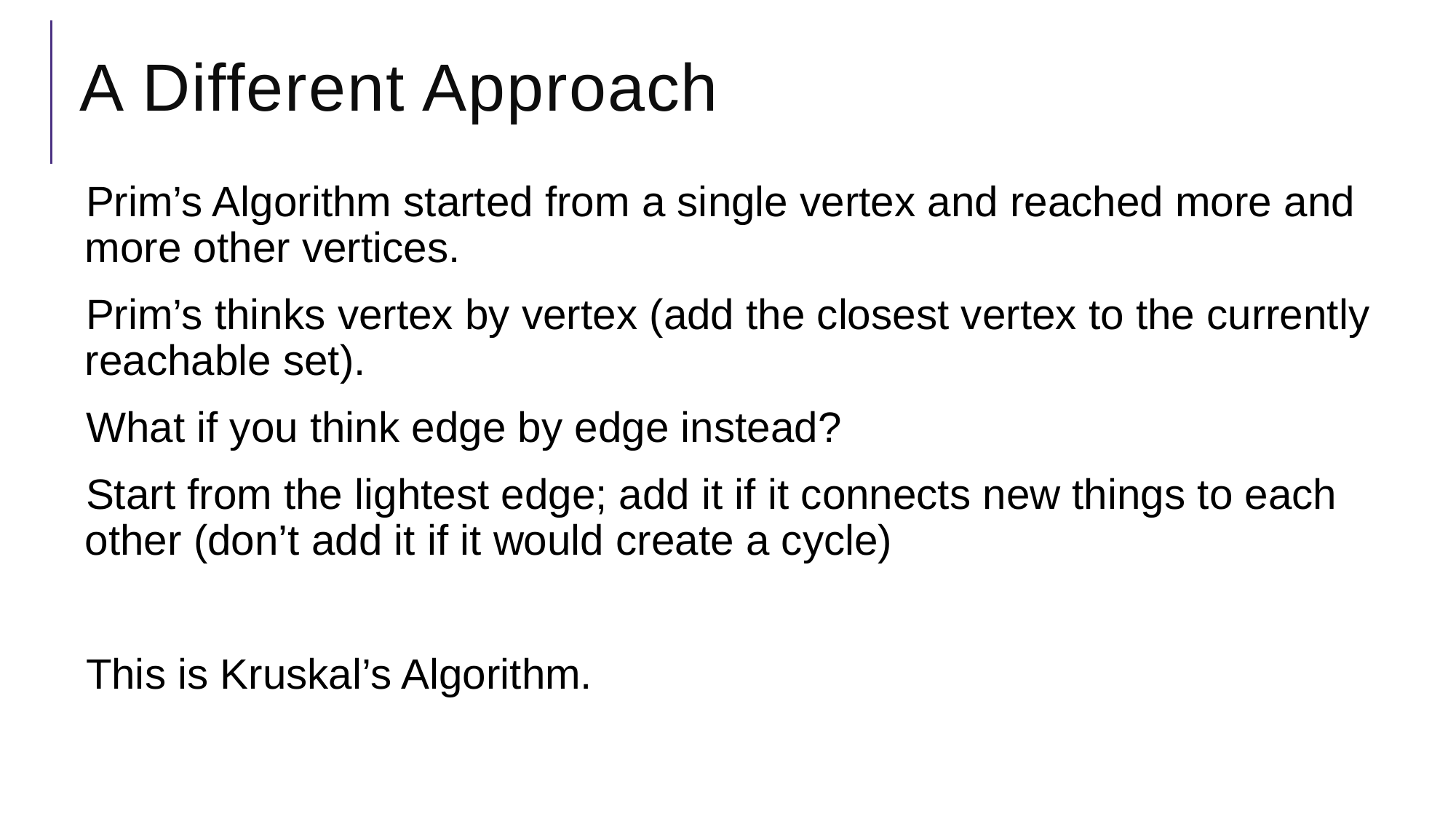

# A Different Approach
Prim’s Algorithm started from a single vertex and reached more and more other vertices.
Prim’s thinks vertex by vertex (add the closest vertex to the currently reachable set).
What if you think edge by edge instead?
Start from the lightest edge; add it if it connects new things to each other (don’t add it if it would create a cycle)

This is Kruskal’s Algorithm.